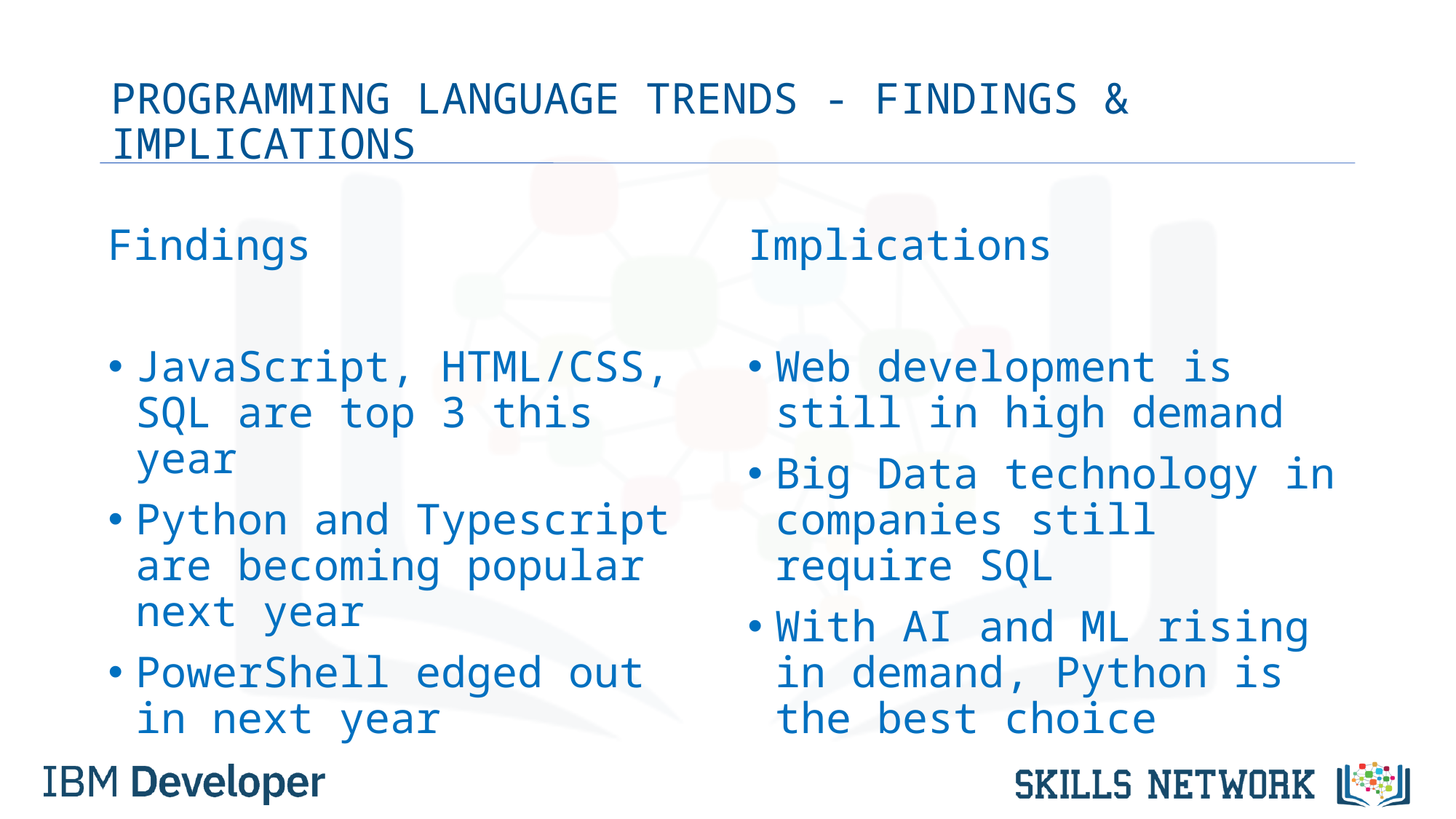

# PROGRAMMING LANGUAGE TRENDS - FINDINGS & IMPLICATIONS
Findings

JavaScript, HTML/CSS, SQL are top 3 this year
Python and Typescript are becoming popular next year
PowerShell edged out in next year

Implications

Web development is still in high demand
Big Data technology in companies still require SQL
With AI and ML rising in demand, Python is the best choice